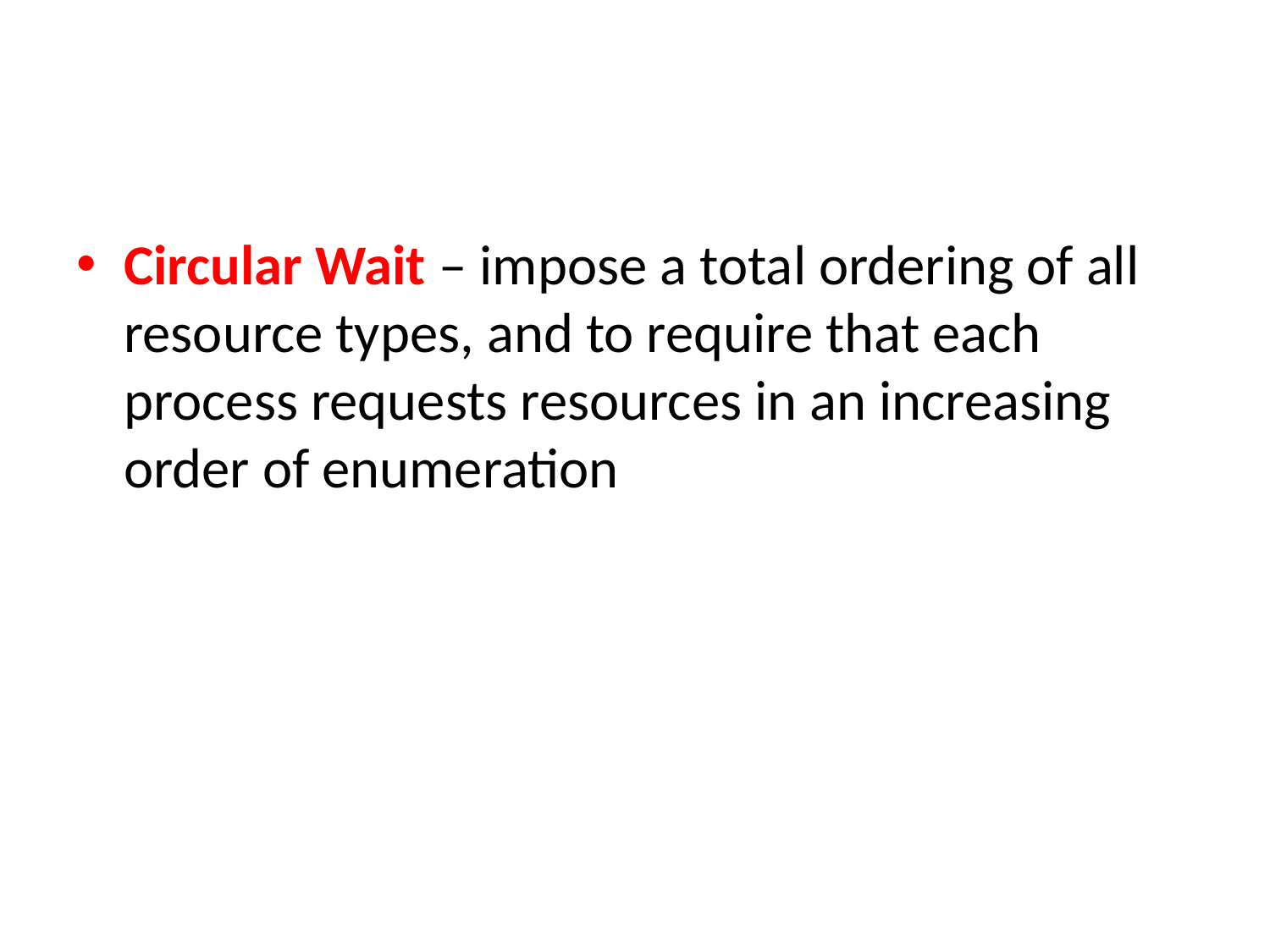

Circular Wait – impose a total ordering of all resource types, and to require that each process requests resources in an increasing order of enumeration